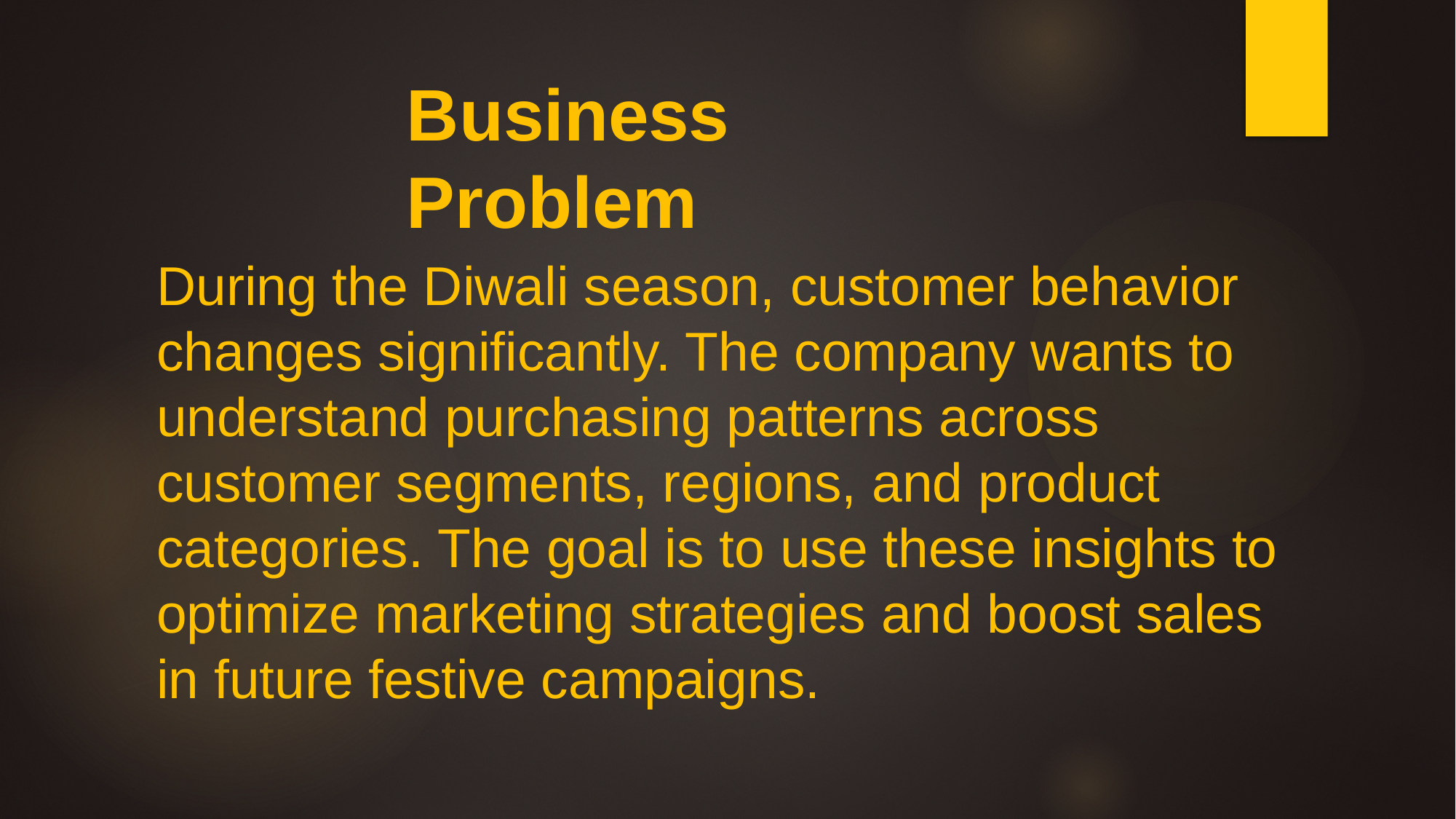

Business Problem
During the Diwali season, customer behavior changes significantly. The company wants to understand purchasing patterns across customer segments, regions, and product categories. The goal is to use these insights to optimize marketing strategies and boost sales in future festive campaigns.